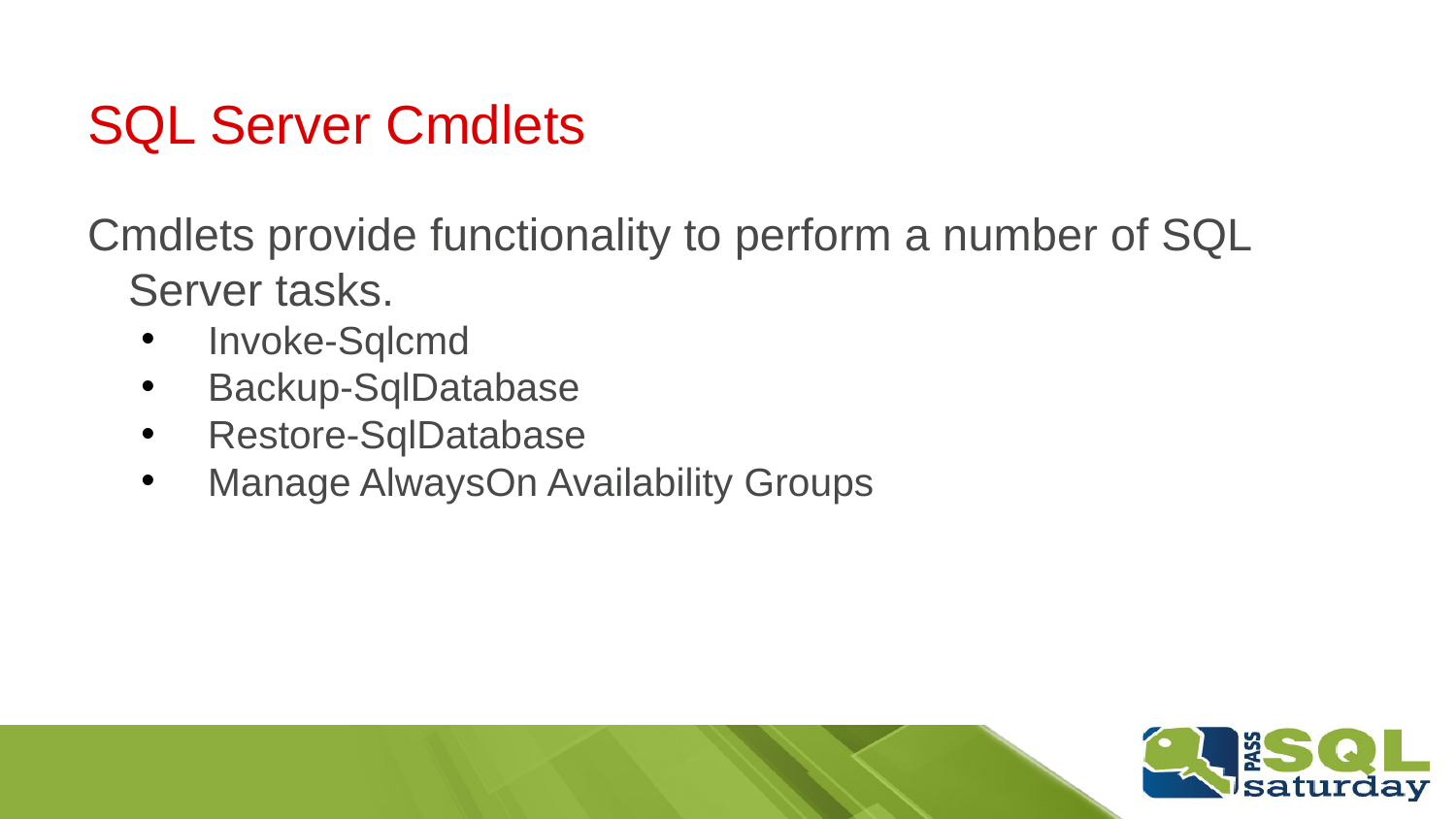

# SQL Server Cmdlets
Cmdlets provide functionality to perform a number of SQL Server tasks.
Invoke-Sqlcmd
Backup-SqlDatabase
Restore-SqlDatabase
Manage AlwaysOn Availability Groups